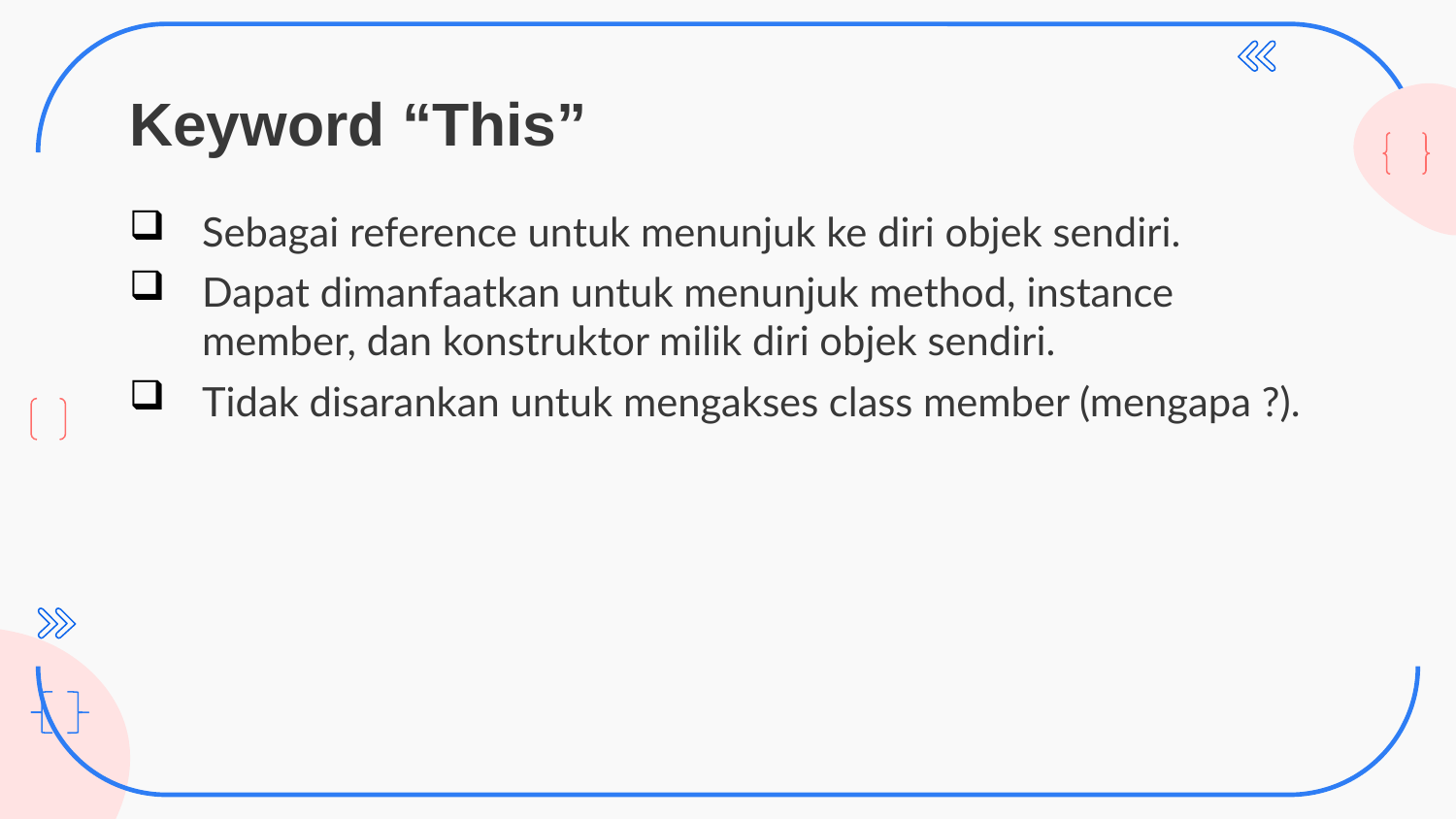

# Keyword “This”
Sebagai reference untuk menunjuk ke diri objek sendiri.
Dapat dimanfaatkan untuk menunjuk method, instance member, dan konstruktor milik diri objek sendiri.
Tidak disarankan untuk mengakses class member (mengapa ?).